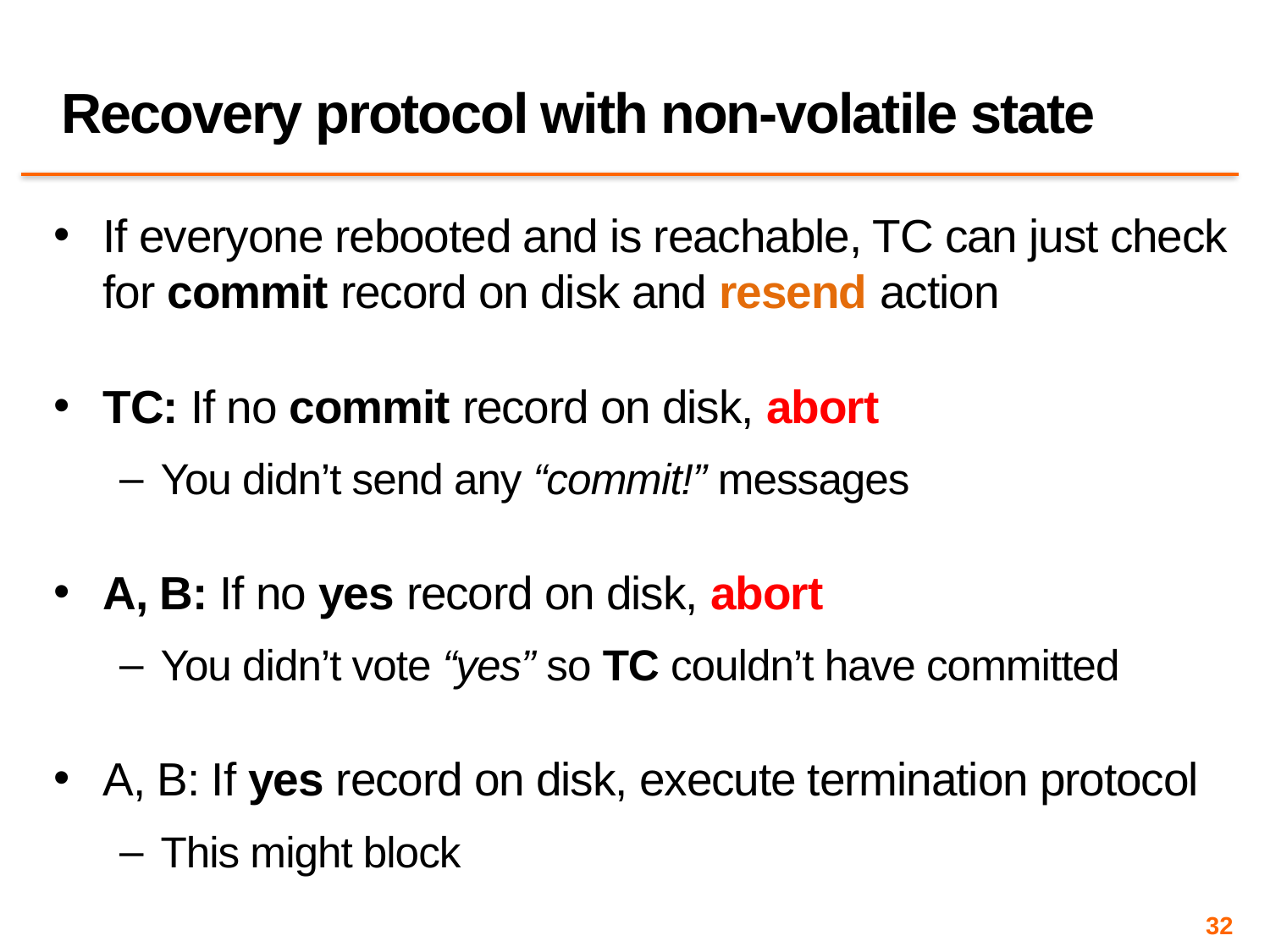

# Recovery protocol with non-volatile state
If everyone rebooted and is reachable, TC can just check for commit record on disk and resend action
TC: If no commit record on disk, abort
You didn’t send any “commit!” messages
A, B: If no yes record on disk, abort
You didn’t vote “yes” so TC couldn’t have committed
A, B: If yes record on disk, execute termination protocol
This might block

32